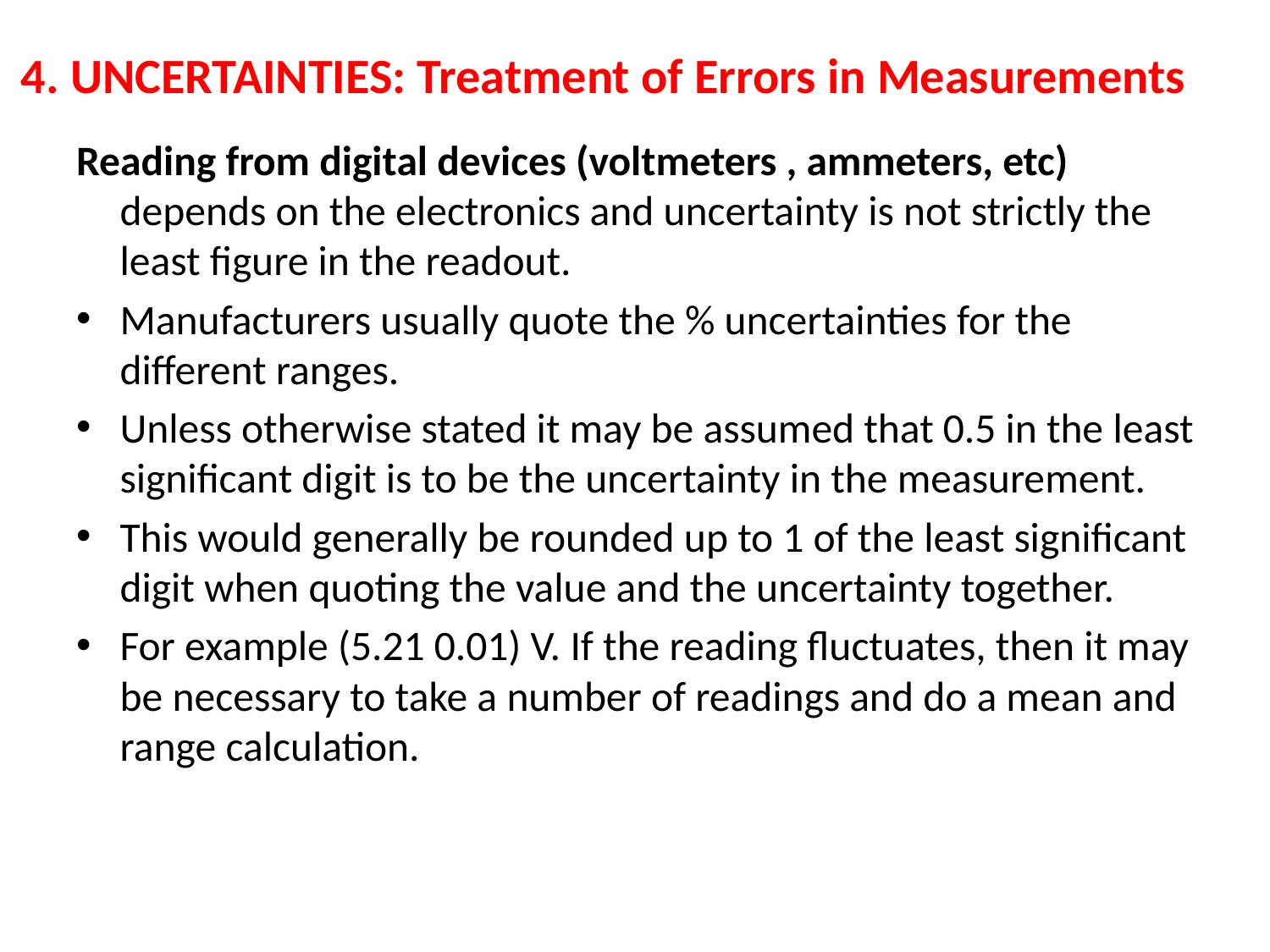

# 4. UNCERTAINTIES: Treatment of Errors in Measurements
Reading from digital devices (voltmeters , ammeters, etc) depends on the electronics and uncertainty is not strictly the least figure in the readout.
Manufacturers usually quote the % uncertainties for the different ranges.
Unless otherwise stated it may be assumed that 0.5 in the least significant digit is to be the uncertainty in the measurement.
This would generally be rounded up to 1 of the least significant digit when quoting the value and the uncertainty together.
For example (5.21 0.01) V. If the reading fluctuates, then it may be necessary to take a number of readings and do a mean and range calculation.